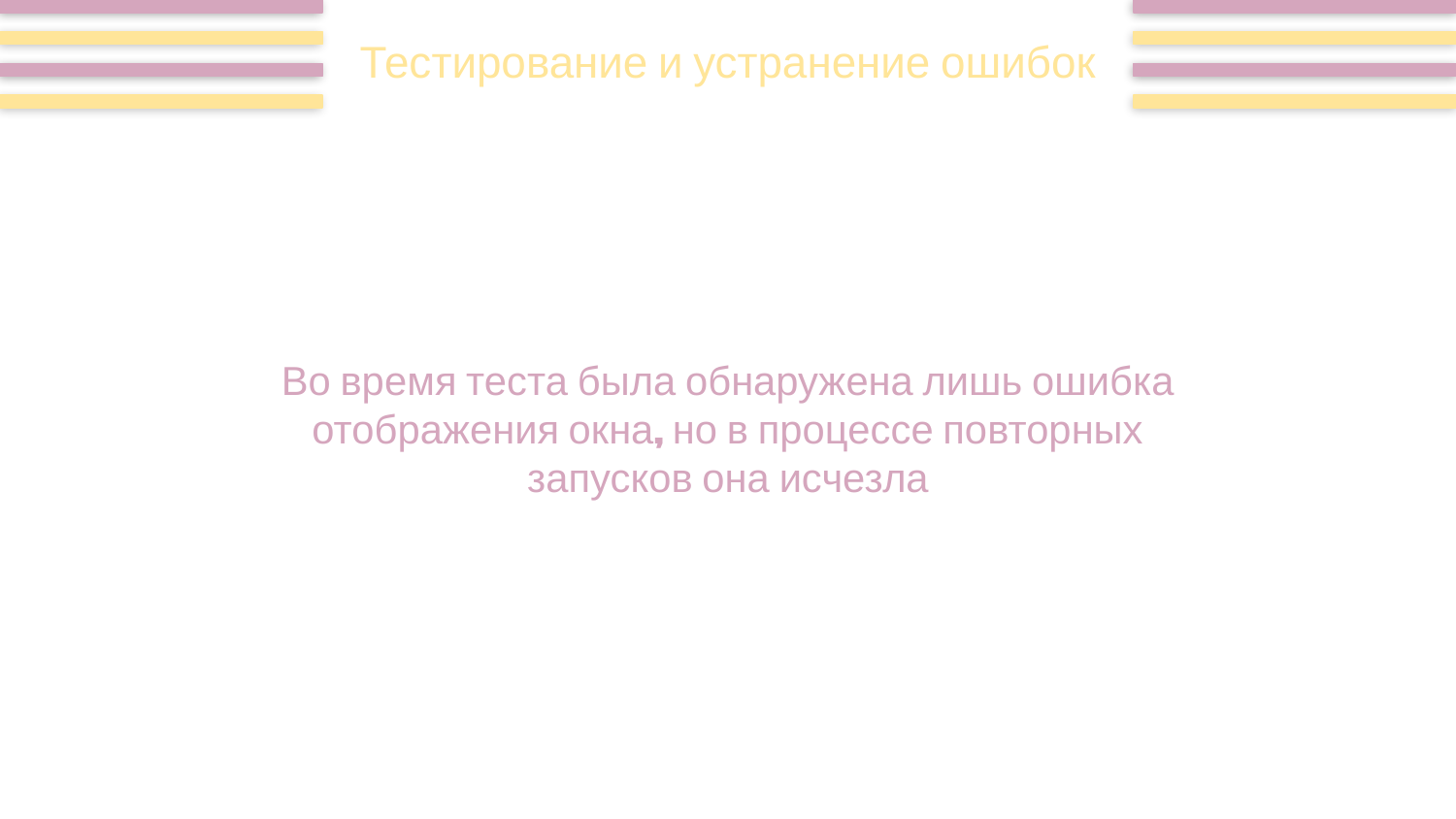

Тестирование и устранение ошибок

Во время теста была обнаружена лишь ошибка отображения окна, но в процессе повторных запусков она исчезла